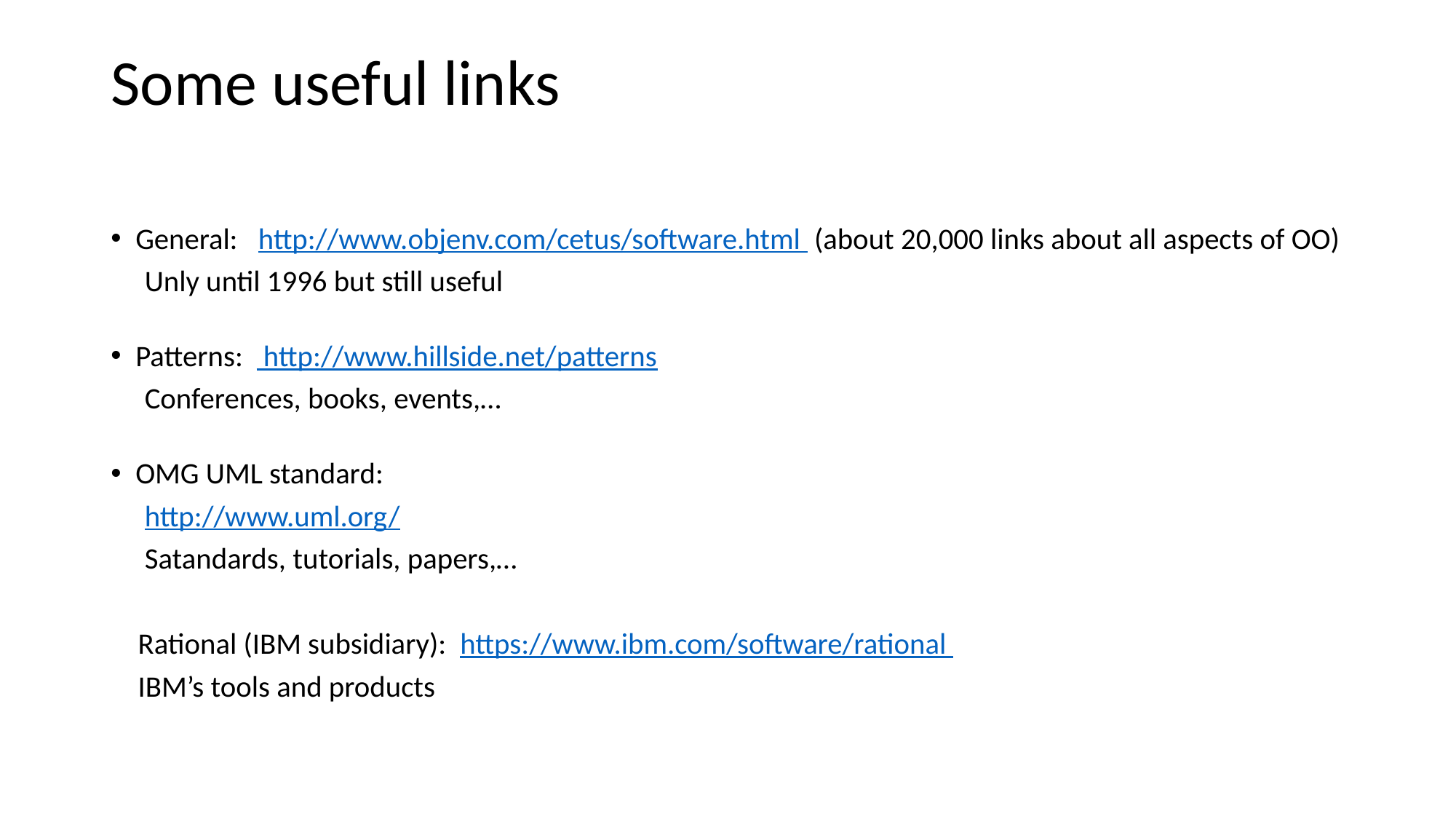

# Some useful links
General:   http://www.objenv.com/cetus/software.html  (about 20,000 links about all aspects of OO)
     Unly until 1996 but still useful
Patterns:   http://www.hillside.net/patterns
     Conferences, books, events,…
OMG UML standard:
     http://www.uml.org/
     Satandards, tutorials, papers,…

    Rational (IBM subsidiary):  https://www.ibm.com/software/rational
    IBM’s tools and products